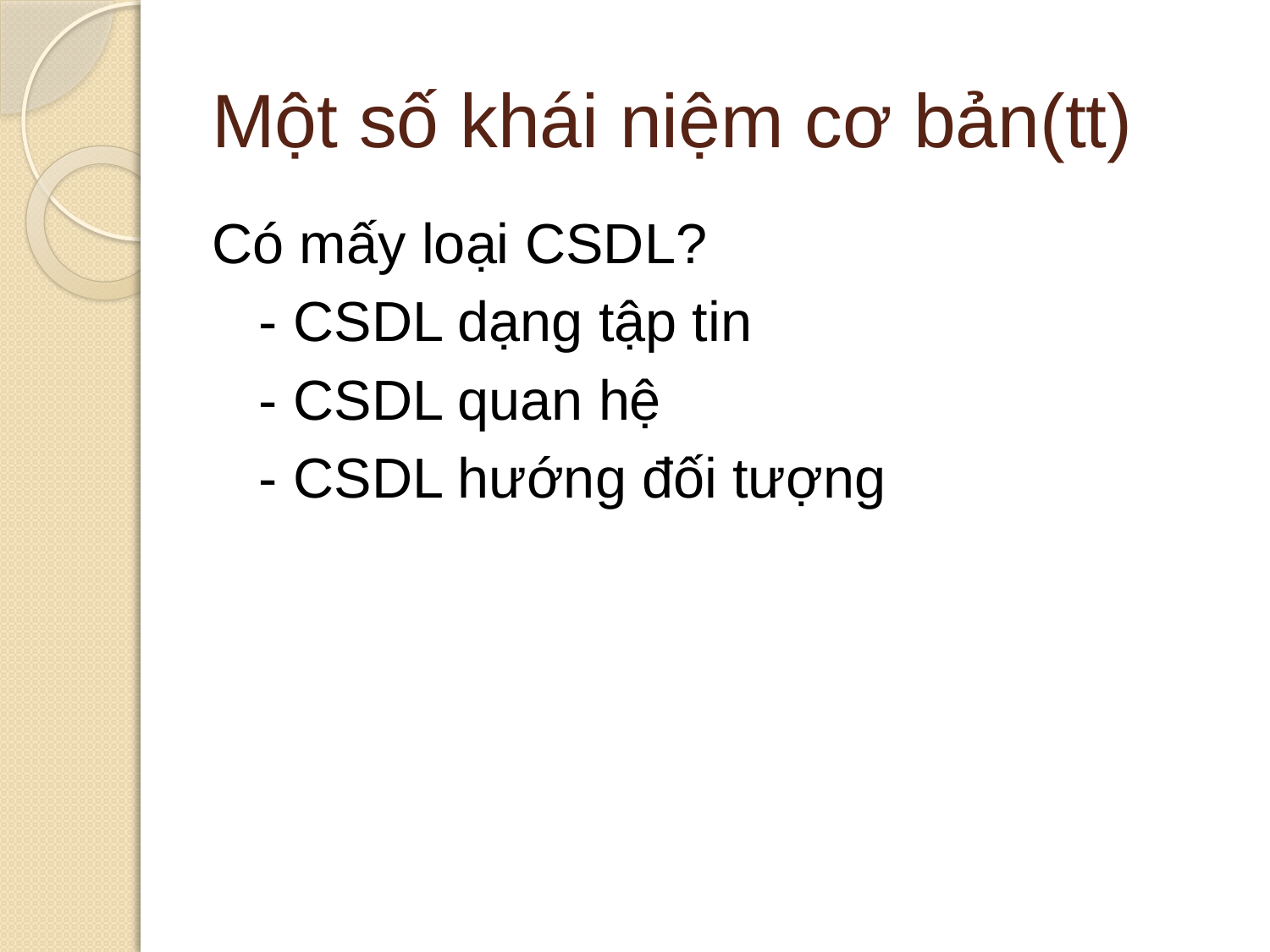

# Một số khái niệm cơ bản(tt)
Có mấy loại CSDL?
   - CSDL dạng tập tin
   - CSDL quan hệ
   - CSDL hướng đối tượng